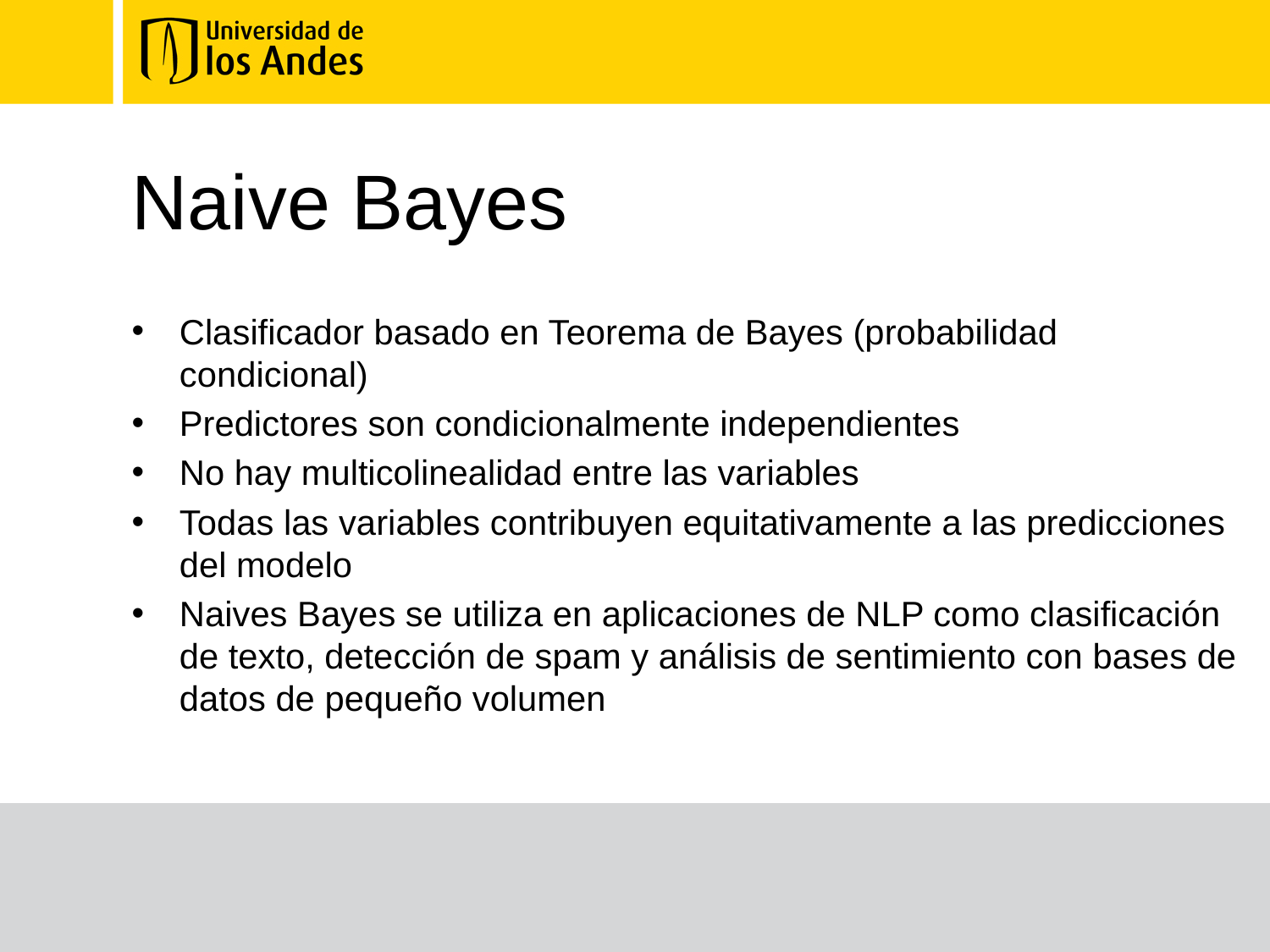

# Naive Bayes
Clasificador basado en Teorema de Bayes (probabilidad condicional)
Predictores son condicionalmente independientes
No hay multicolinealidad entre las variables
Todas las variables contribuyen equitativamente a las predicciones del modelo
Naives Bayes se utiliza en aplicaciones de NLP como clasificación de texto, detección de spam y análisis de sentimiento con bases de datos de pequeño volumen